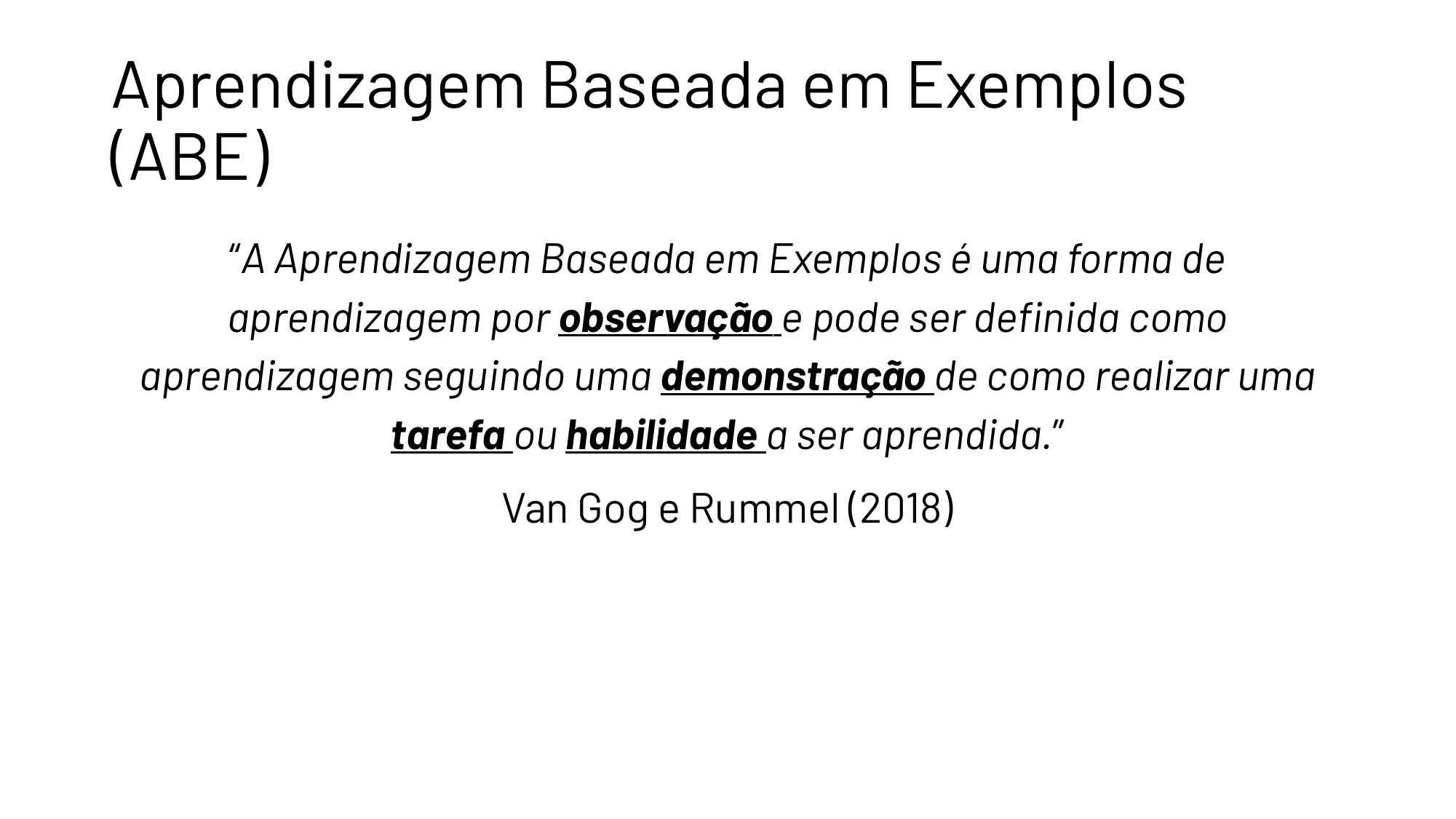

# Aprendizagem Baseada em Exemplos (ABE)
“A Aprendizagem Baseada em Exemplos é uma forma de aprendizagem por observação e pode ser definida como aprendizagem seguindo uma demonstração de como realizar uma tarefa ou habilidade a ser aprendida.”
Van Gog e Rummel (2018)